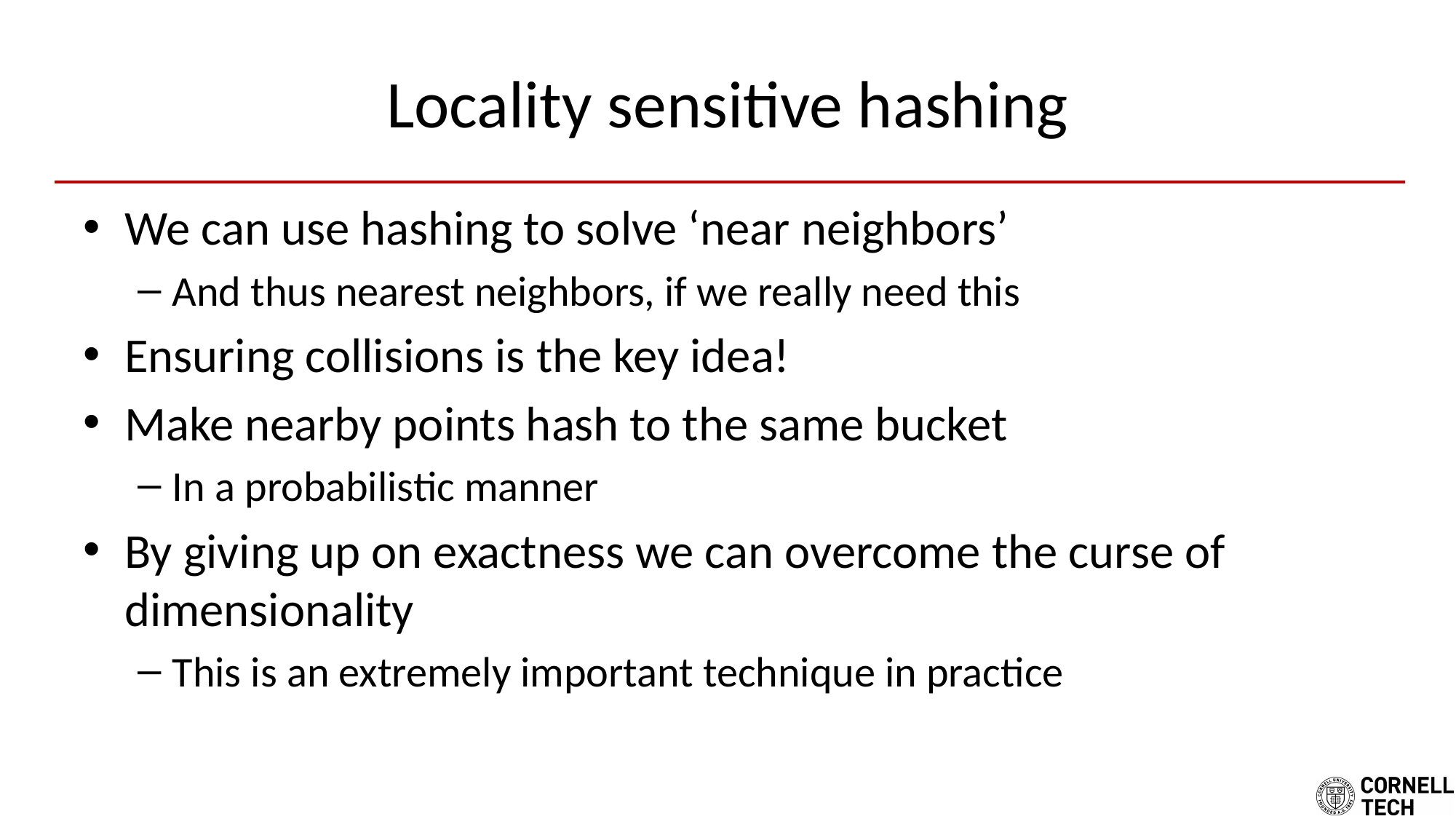

# Locality sensitive hashing
We can use hashing to solve ‘near neighbors’
And thus nearest neighbors, if we really need this
Ensuring collisions is the key idea!
Make nearby points hash to the same bucket
In a probabilistic manner
By giving up on exactness we can overcome the curse of dimensionality
This is an extremely important technique in practice